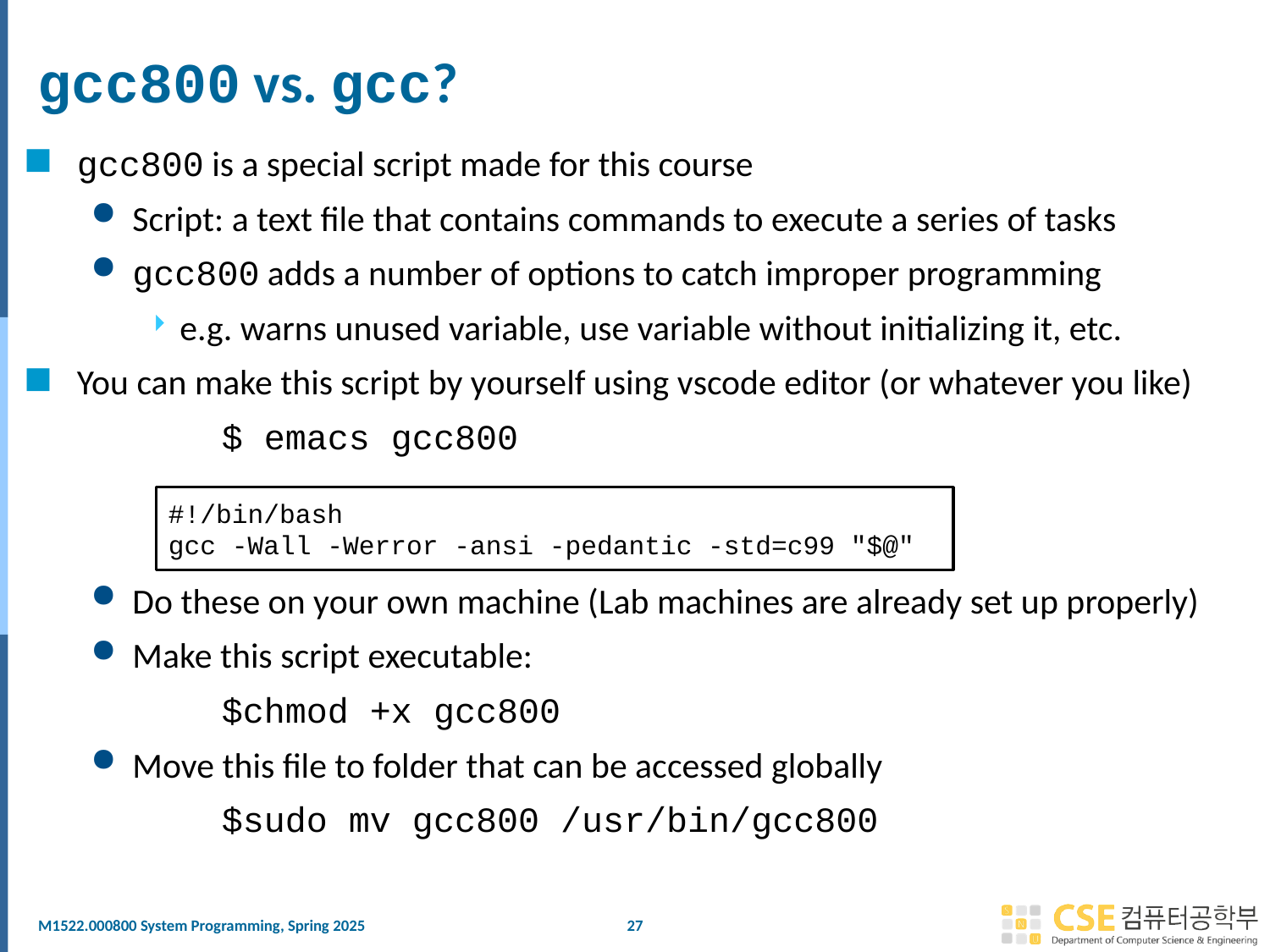

# gcc800 vs. gcc?
gcc800 is a special script made for this course
Script: a text file that contains commands to execute a series of tasks
gcc800 adds a number of options to catch improper programming
e.g. warns unused variable, use variable without initializing it, etc.
You can make this script by yourself using vscode editor (or whatever you like)
	$ emacs gcc800

Do these on your own machine (Lab machines are already set up properly)
Make this script executable:
	$chmod +x gcc800
Move this file to folder that can be accessed globally
	$sudo mv gcc800 /usr/bin/gcc800

#!/bin/bash
gcc -Wall -Werror -ansi -pedantic -std=c99 "$@"